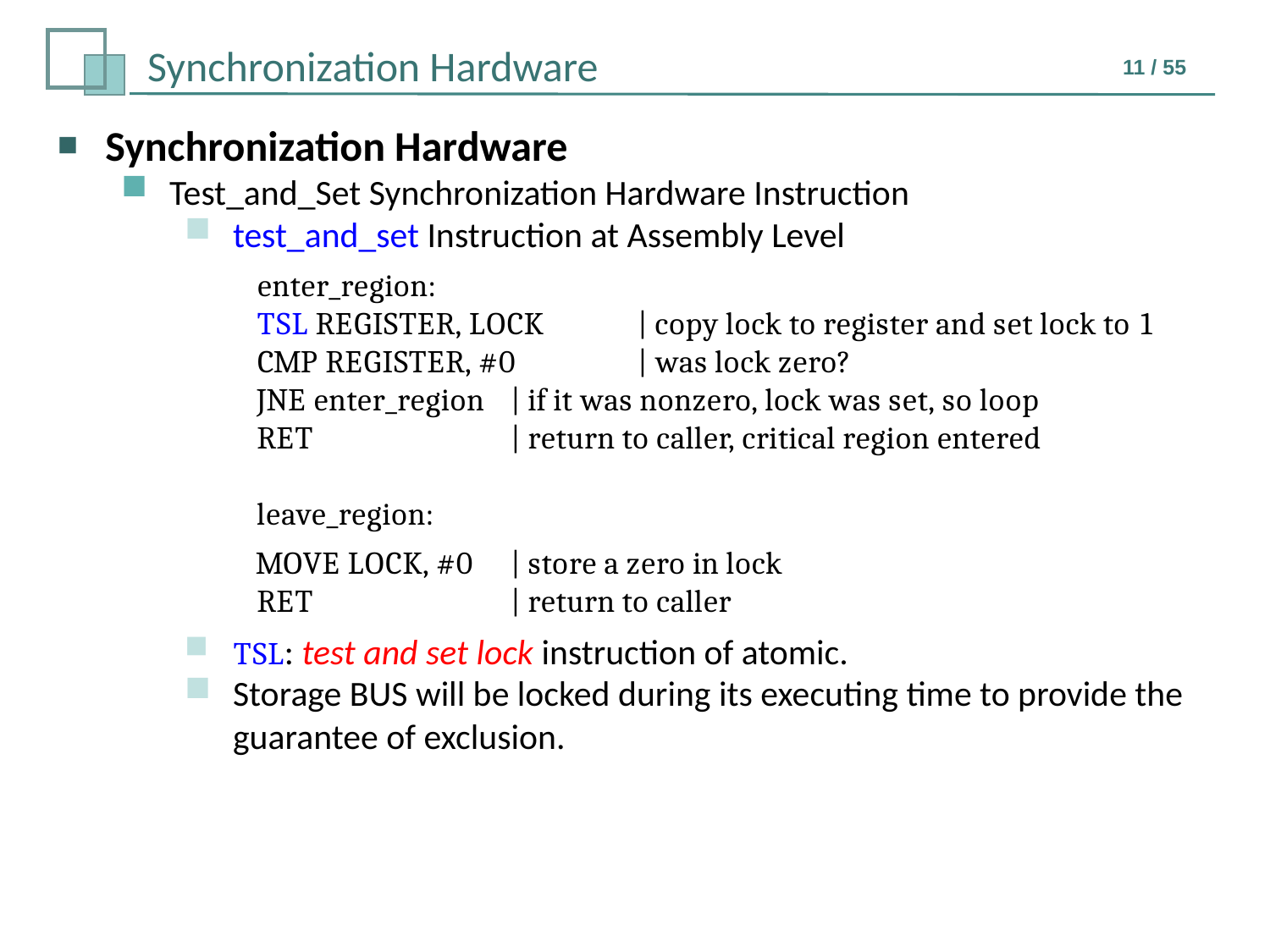

Synchronization Hardware
Test_and_Set Synchronization Hardware Instruction
test_and_set Instruction at Assembly Level
enter_region:
TSL REGISTER, LOCK	| copy lock to register and set lock to 1
CMP REGISTER, #0	| was lock zero?
JNE enter_region	| if it was nonzero, lock was set, so loop
RET		| return to caller, critical region entered

leave_region:
MOVE LOCK, #0	| store a zero in lock
RET		| return to caller
TSL: test and set lock instruction of atomic.
Storage BUS will be locked during its executing time to provide the guarantee of exclusion.